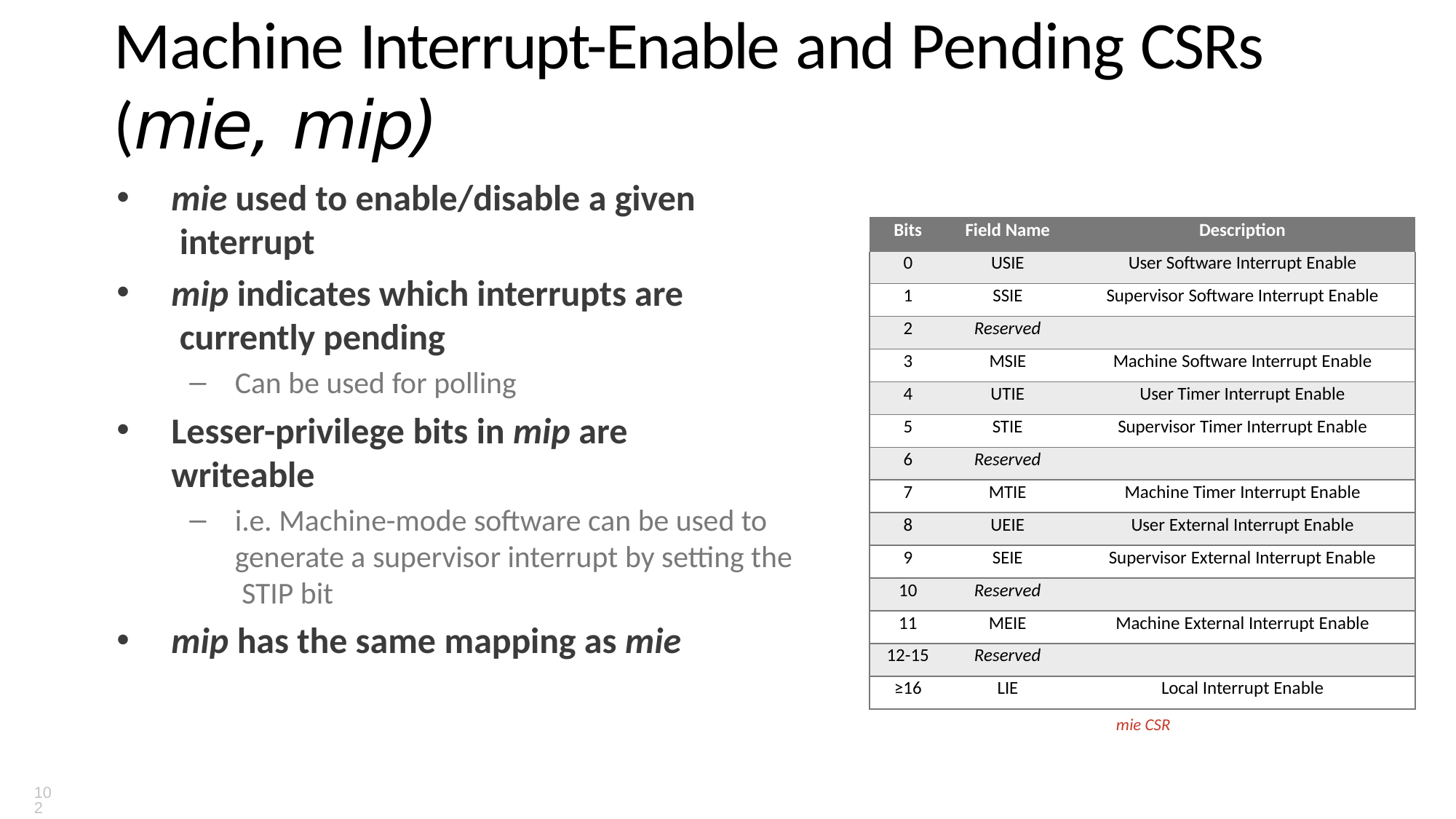

# Machine Interrupt-Enable and Pending CSRs (mie, mip)
mie used to enable/disable a given  interrupt
mip indicates which interrupts are  currently pending
Can be used for polling
Lesser-privilege bits in mip are writeable
i.e. Machine-mode software can be used to  generate a supervisor interrupt by setting the  STIP bit
mip has the same mapping as mie
| Bits | Field Name | Description |
| --- | --- | --- |
| 0 | USIE | User Software Interrupt Enable |
| 1 | SSIE | Supervisor Software Interrupt Enable |
| 2 | Reserved |  |
| 3 | MSIE | Machine Software Interrupt Enable |
| 4 | UTIE | User Timer Interrupt Enable |
| 5 | STIE | Supervisor Timer Interrupt Enable |
| 6 | Reserved |  |
| 7 | MTIE | Machine Timer Interrupt Enable |
| 8 | UEIE | User External Interrupt Enable |
| 9 | SEIE | Supervisor External Interrupt Enable |
| 10 | Reserved |  |
| 11 | MEIE | Machine External Interrupt Enable |
| 12-15 | Reserved |  |
| ≥16 | LIE | Local Interrupt Enable |
mie CSR
102